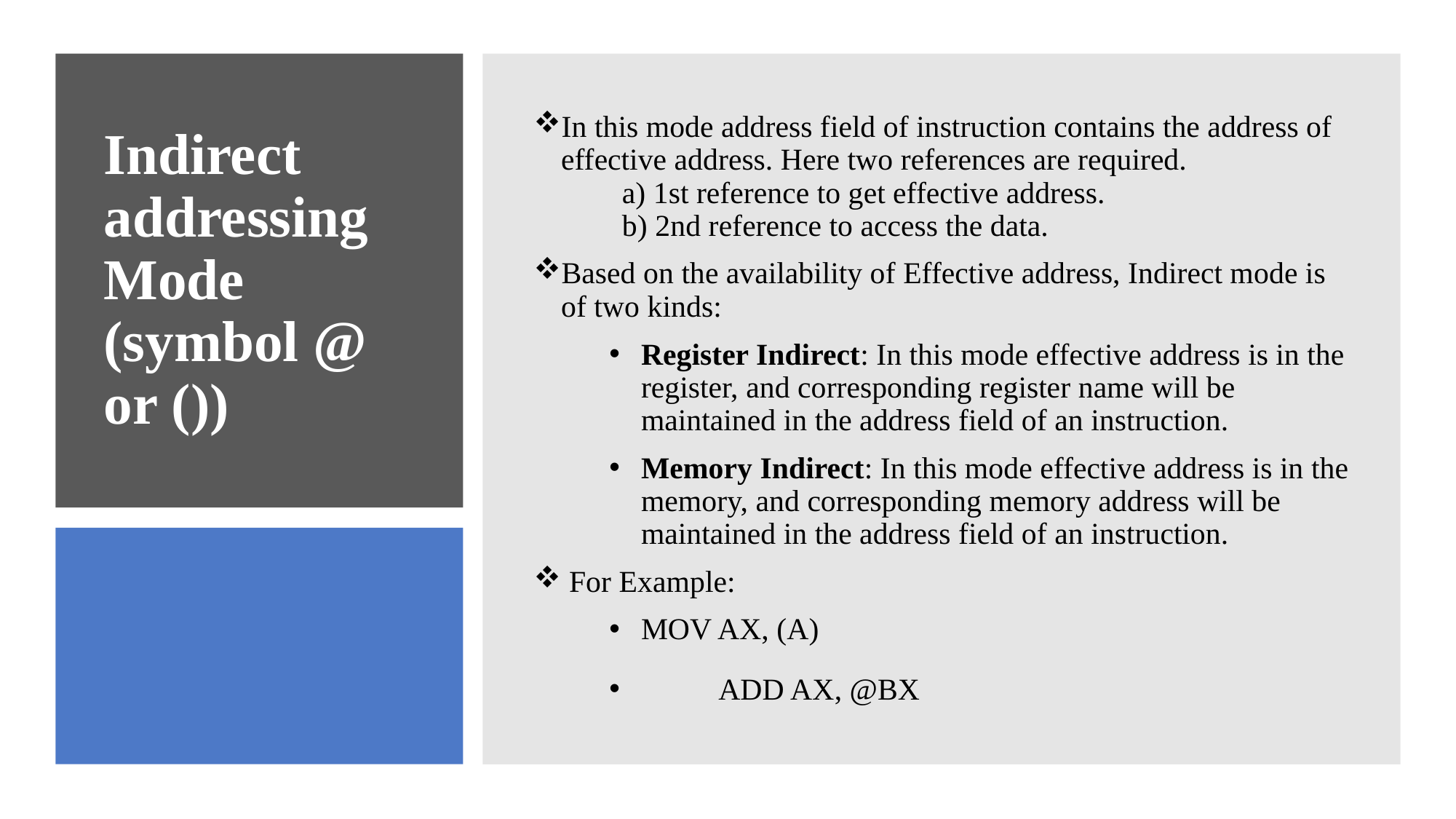

In this mode address field of instruction contains the address of effective address. Here two references are required.
        a) 1st reference to get effective address.
        b) 2nd reference to access the data.
Based on the availability of Effective address, Indirect mode is of two kinds:
Register Indirect: In this mode effective address is in the register, and corresponding register name will be maintained in the address field of an instruction.
Memory Indirect: In this mode effective address is in the memory, and corresponding memory address will be maintained in the address field of an instruction.
 For Example:
MOV AX, (A)
	ADD AX, @BX
# Indirect addressing Mode (symbol @ or ())